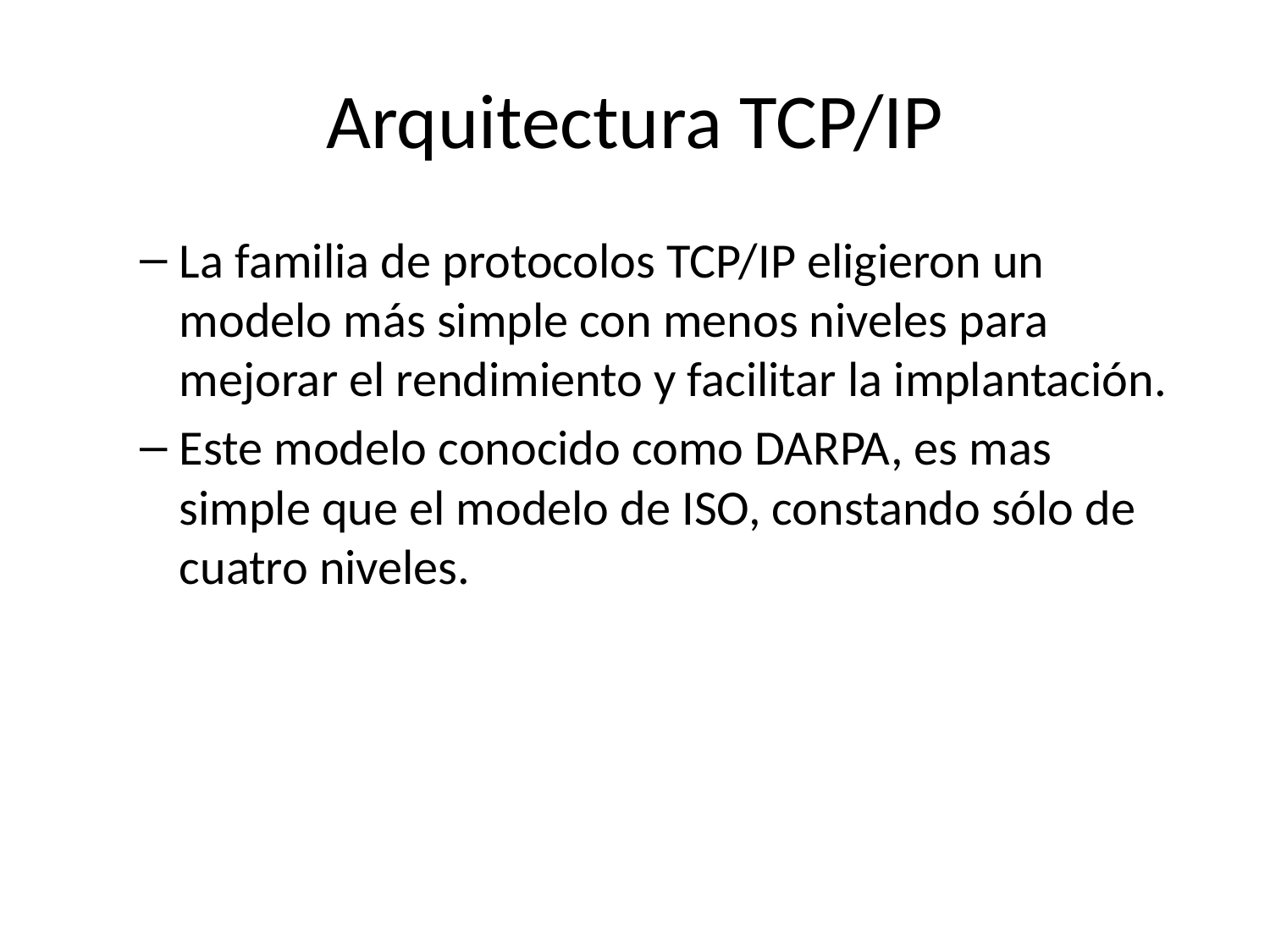

# Arquitectura TCP/IP
La familia de protocolos TCP/IP eligieron un modelo más simple con menos niveles para mejorar el rendimiento y facilitar la implantación.
Este modelo conocido como DARPA, es mas simple que el modelo de ISO, constando sólo de cuatro niveles.